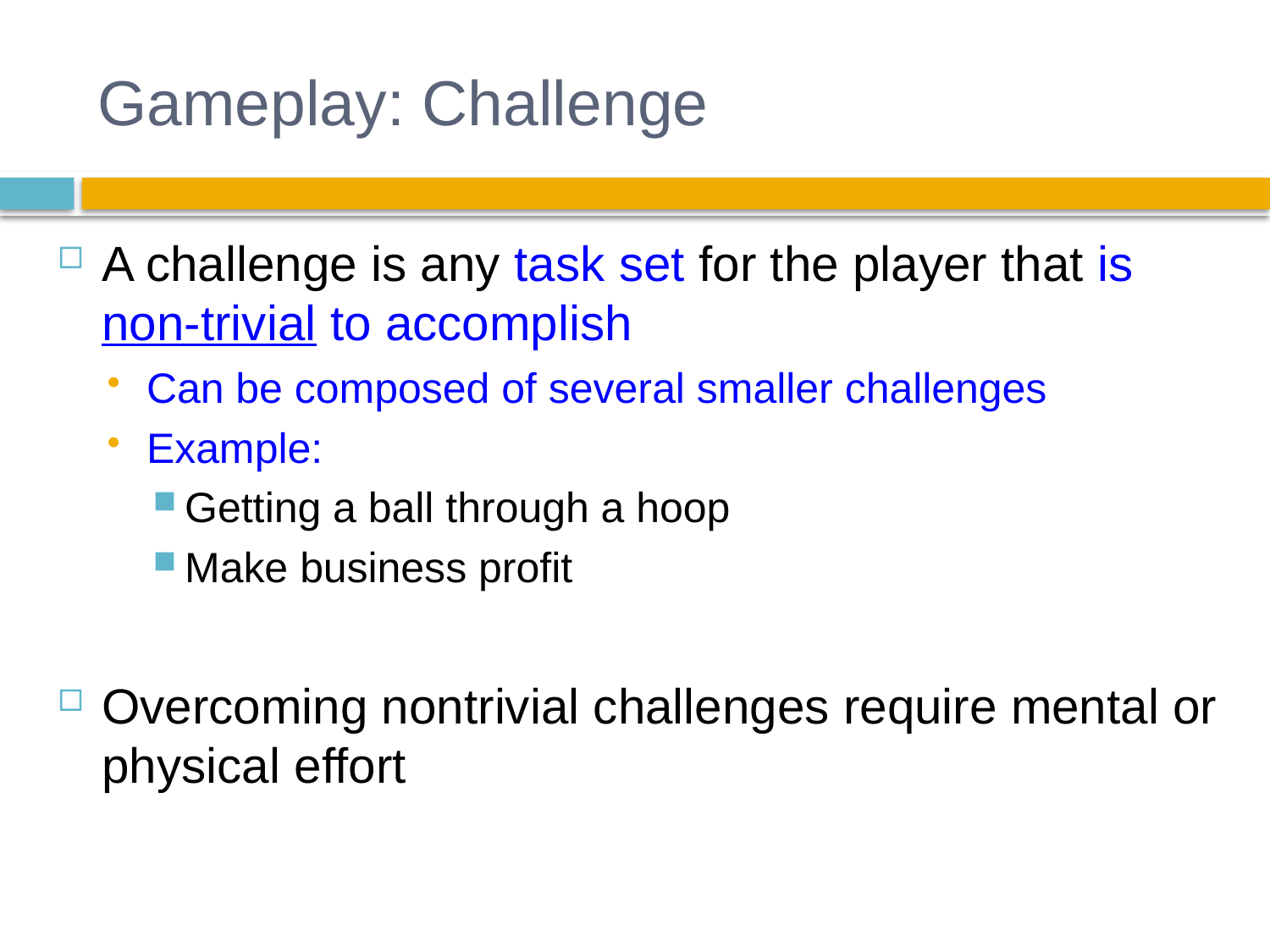

# Gameplay: Challenge
A challenge is any task set for the player that is non-trivial to accomplish
Can be composed of several smaller challenges
Example:
Getting a ball through a hoop
Make business profit

Overcoming nontrivial challenges require mental or physical effort